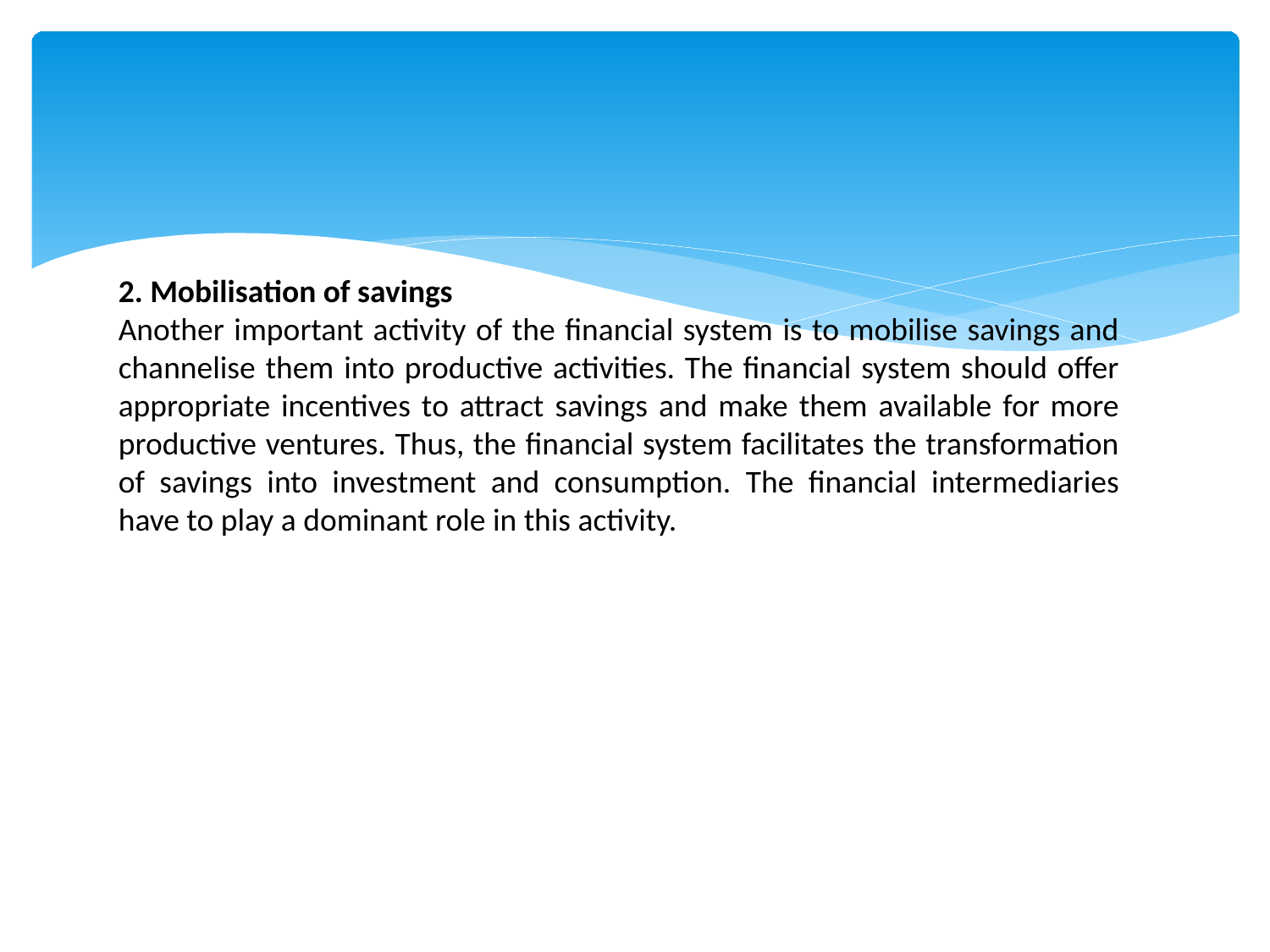

2. Mobilisation of savings
Another important activity of the financial system is to mobilise savings and channelise them into productive activities. The financial system should offer appropriate incentives to attract savings and make them available for more productive ventures. Thus, the financial system facilitates the transformation of savings into investment and consumption. The financial intermediaries have to play a dominant role in this activity.